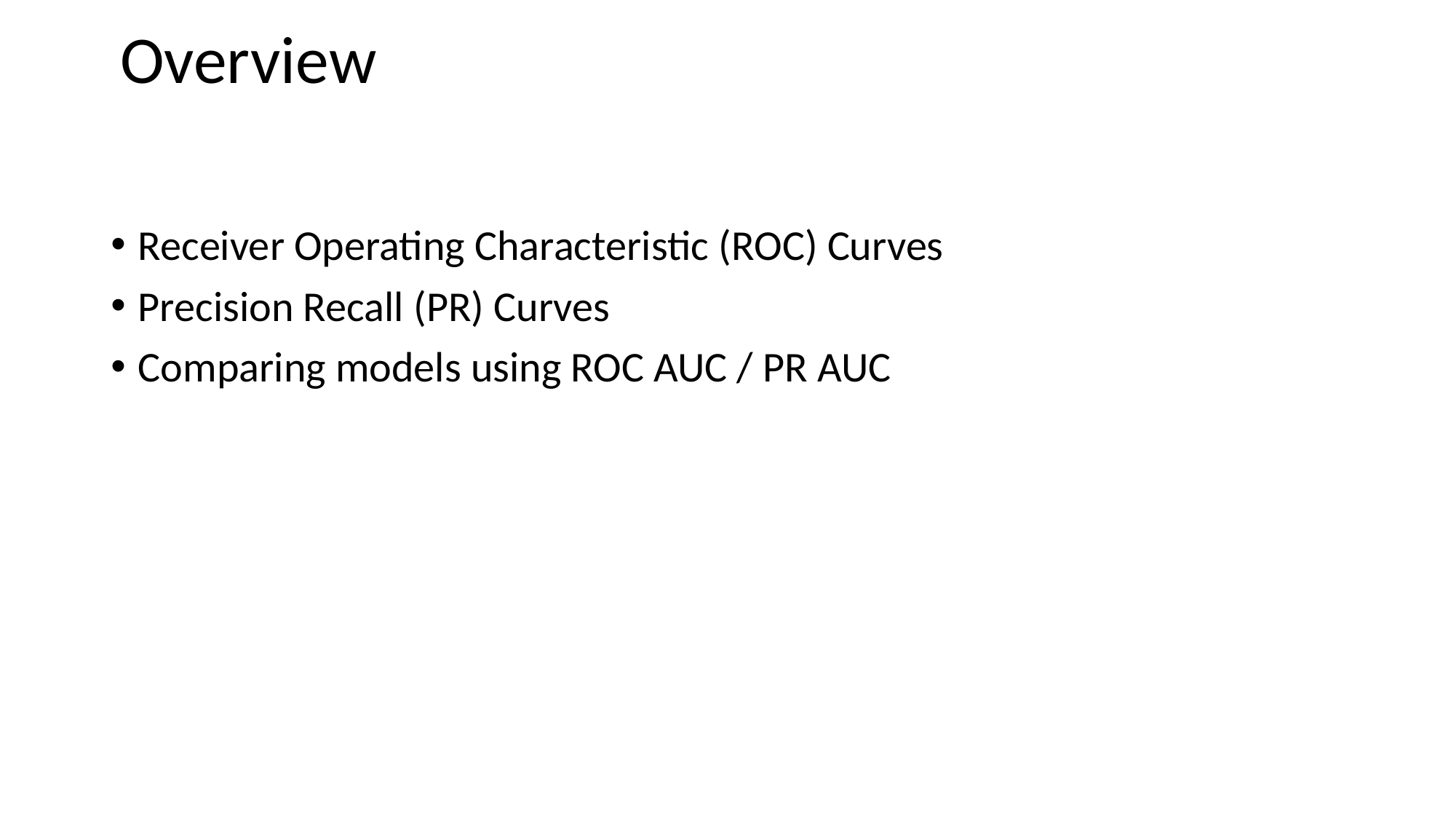

# Overview
Receiver Operating Characteristic (ROC) Curves
Precision Recall (PR) Curves
Comparing models using ROC AUC / PR AUC